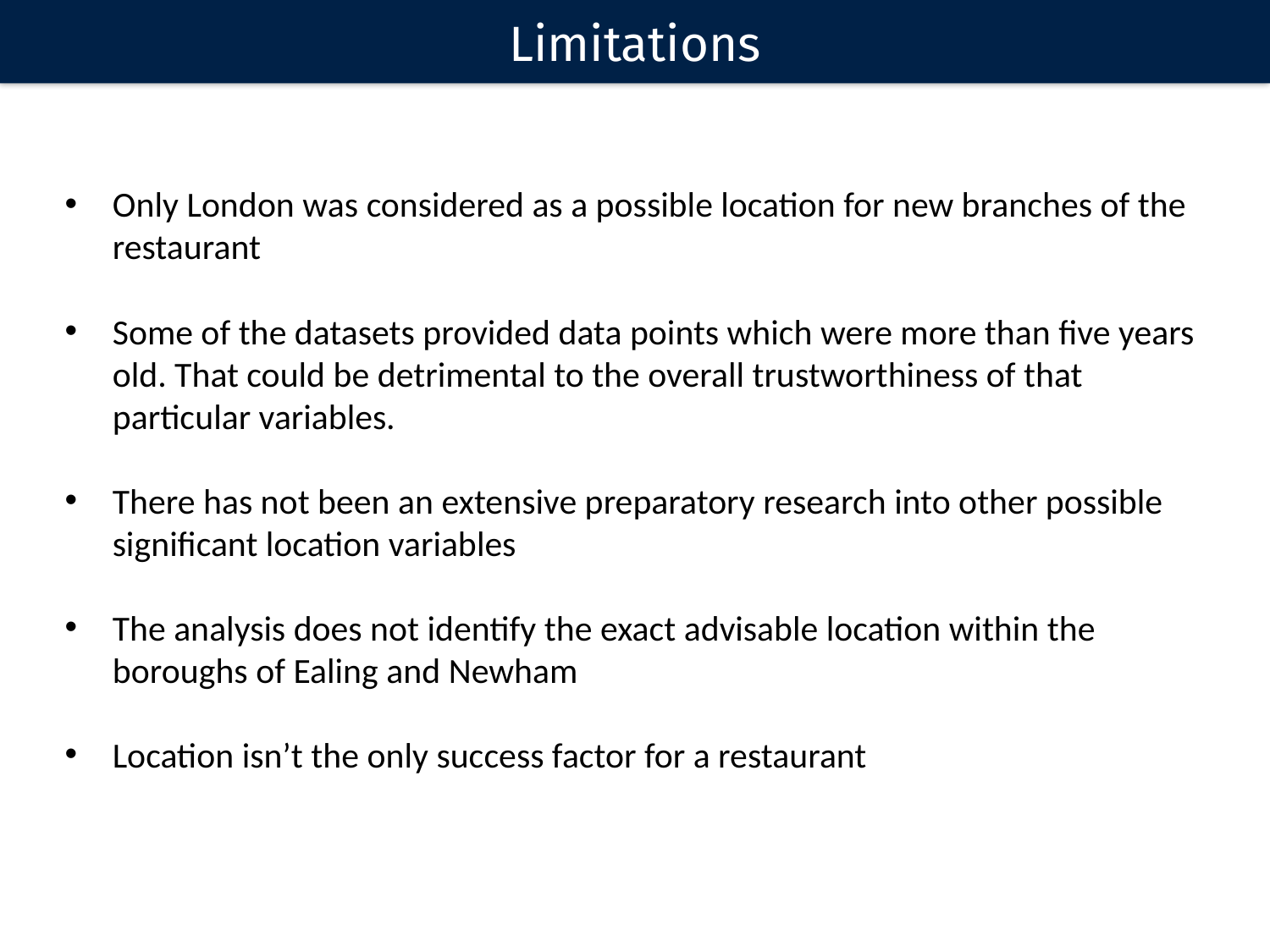

Limitations

Only London was considered as a possible location for new branches of the restaurant

Some of the datasets provided data points which were more than five years old. That could be detrimental to the overall trustworthiness of that particular variables.

There has not been an extensive preparatory research into other possible significant location variables

The analysis does not identify the exact advisable location within the boroughs of Ealing and Newham

Location isn’t the only success factor for a restaurant